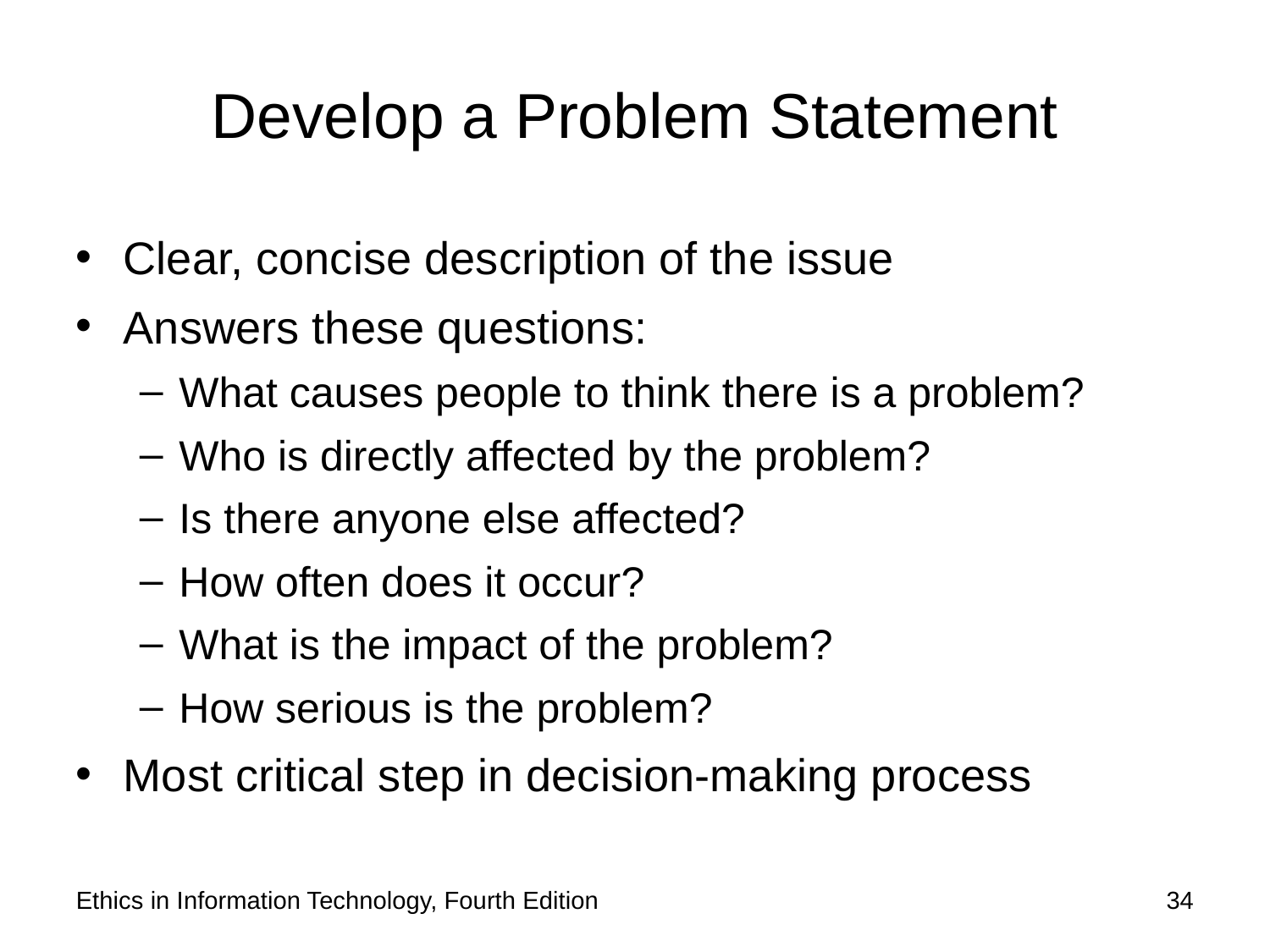

# Develop a Problem Statement
Clear, concise description of the issue
Answers these questions:
What causes people to think there is a problem?
Who is directly affected by the problem?
Is there anyone else affected?
How often does it occur?
What is the impact of the problem?
How serious is the problem?
Most critical step in decision-making process
Ethics in Information Technology, Fourth Edition
34